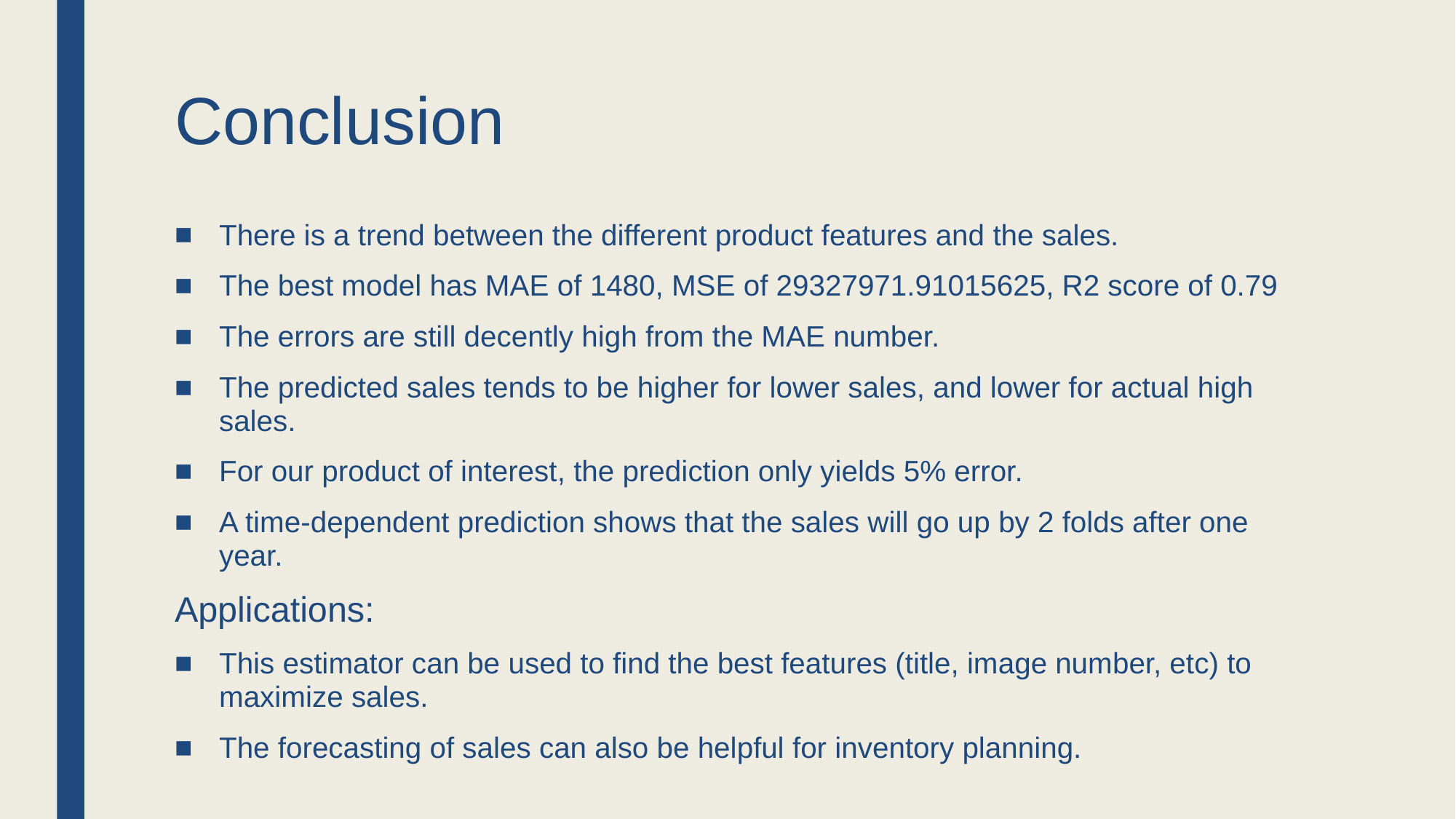

# Conclusion
There is a trend between the different product features and the sales.
The best model has MAE of 1480, MSE of 29327971.91015625, R2 score of 0.79
The errors are still decently high from the MAE number.
The predicted sales tends to be higher for lower sales, and lower for actual high sales.
For our product of interest, the prediction only yields 5% error.
A time-dependent prediction shows that the sales will go up by 2 folds after one year.
Applications:
This estimator can be used to find the best features (title, image number, etc) to maximize sales.
The forecasting of sales can also be helpful for inventory planning.